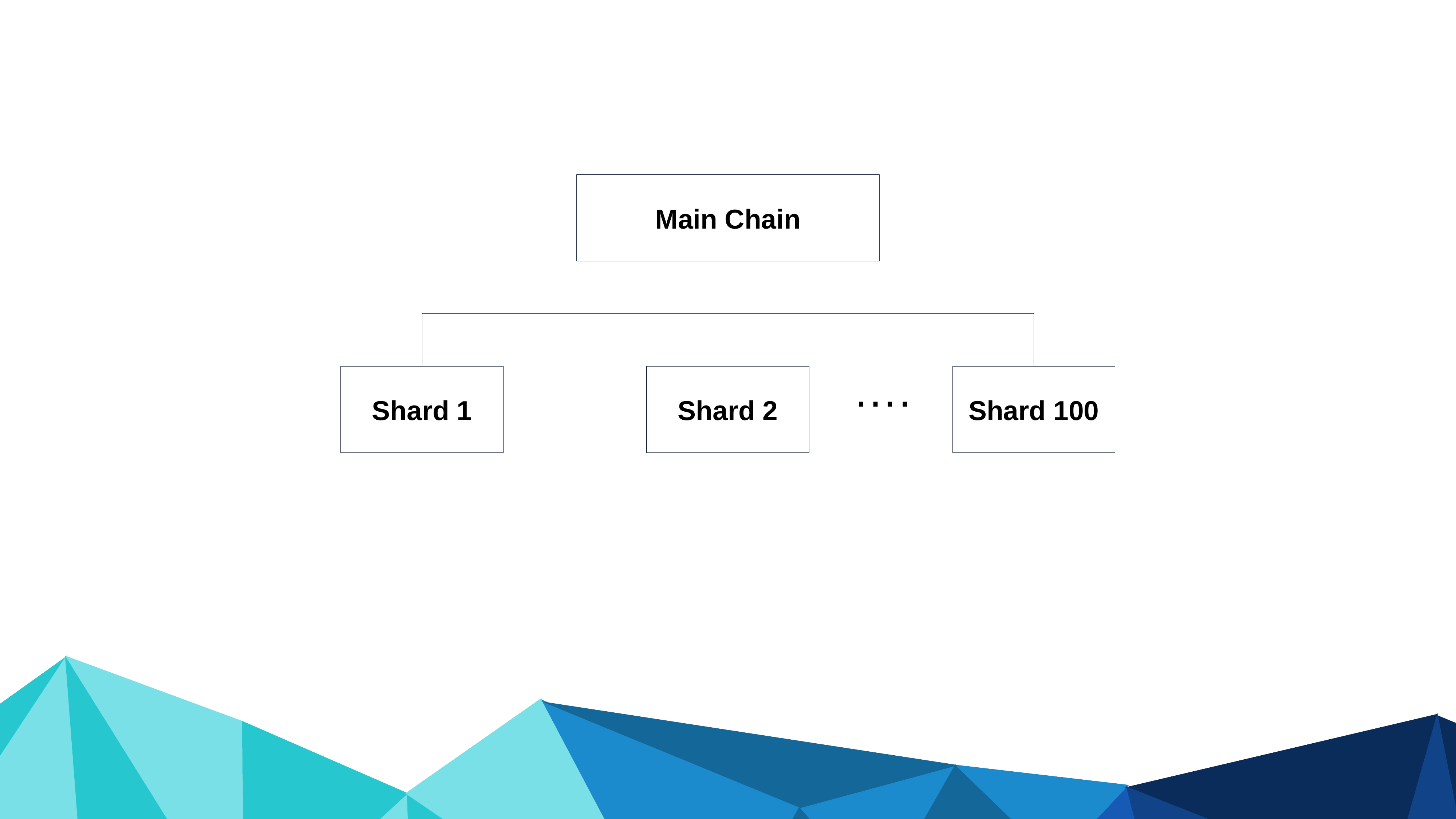

Main Chain
….
Shard 1
Shard 2
Shard 100